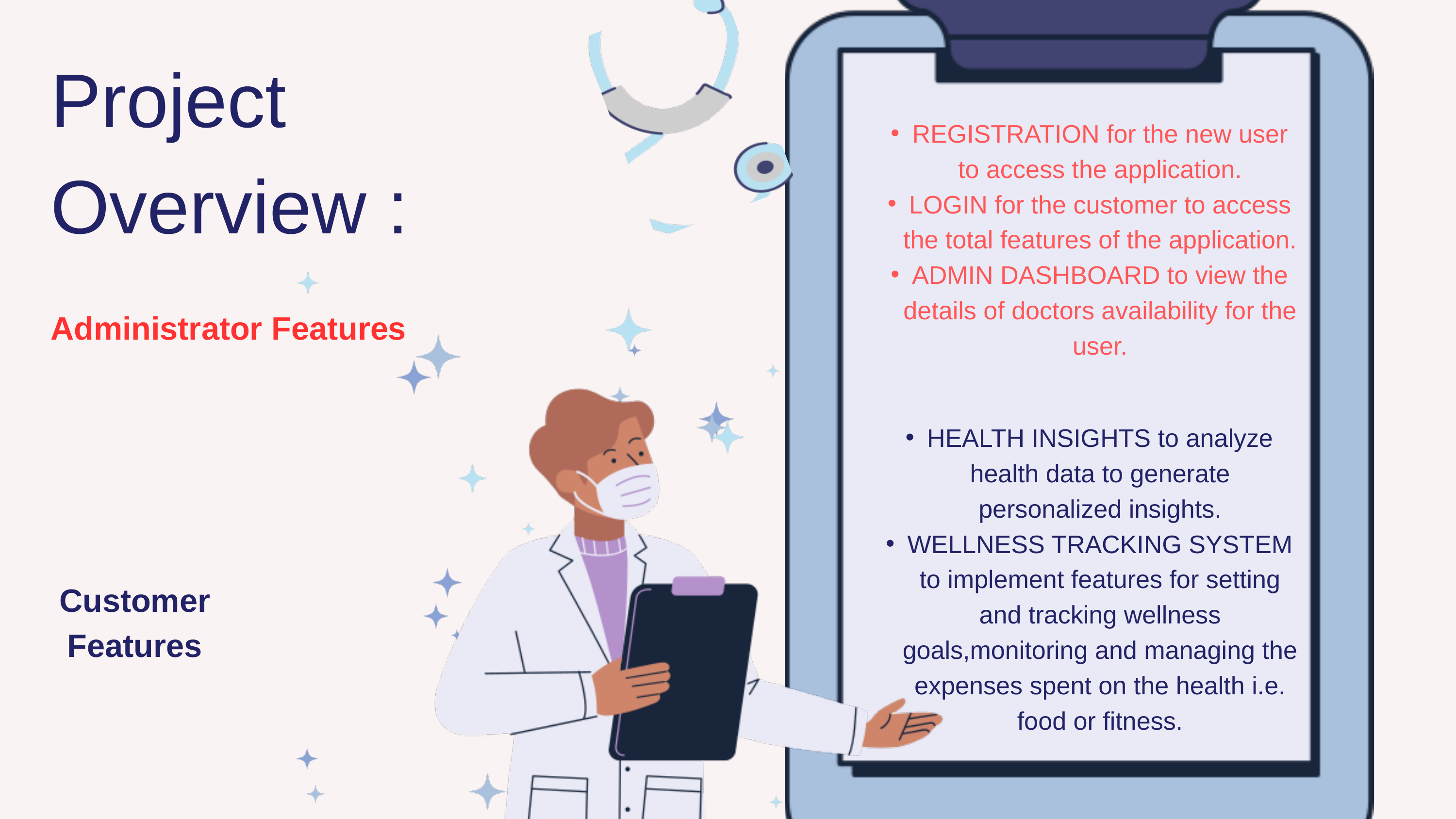

Project Overview :

REGISTRATION for the new user to access the application.
LOGIN for the customer to access the total features of the application.
ADMIN DASHBOARD to view the details of doctors availability for the user.

Administrator Features

HEALTH INSIGHTS to analyze health data to generate personalized insights.
WELLNESS TRACKING SYSTEM to implement features for setting and tracking wellness goals,monitoring and managing the expenses spent on the health i.e. food or fitness.

Customer Features